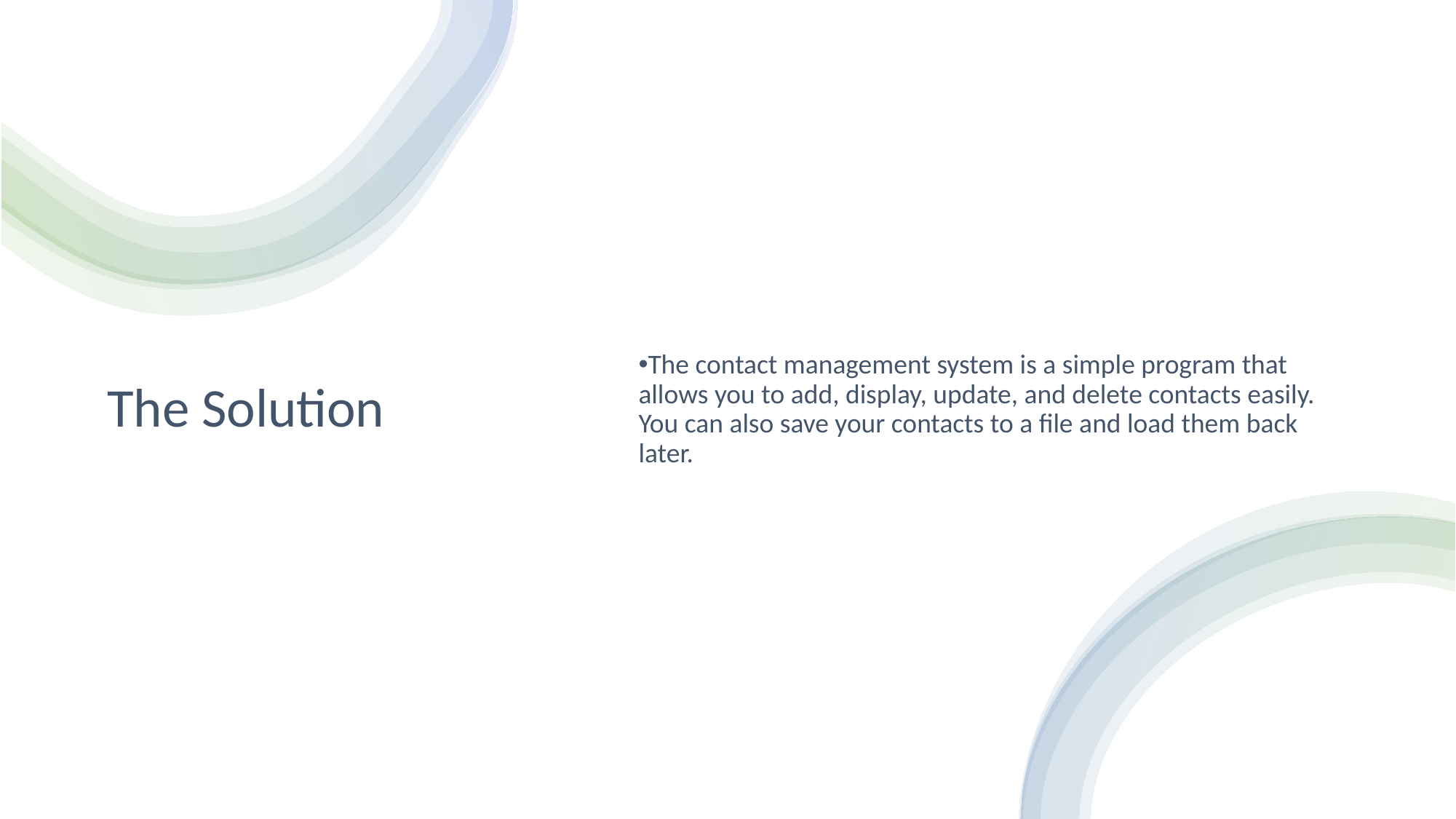

# The Solution
The contact management system is a simple program that allows you to add, display, update, and delete contacts easily. You can also save your contacts to a file and load them back later.